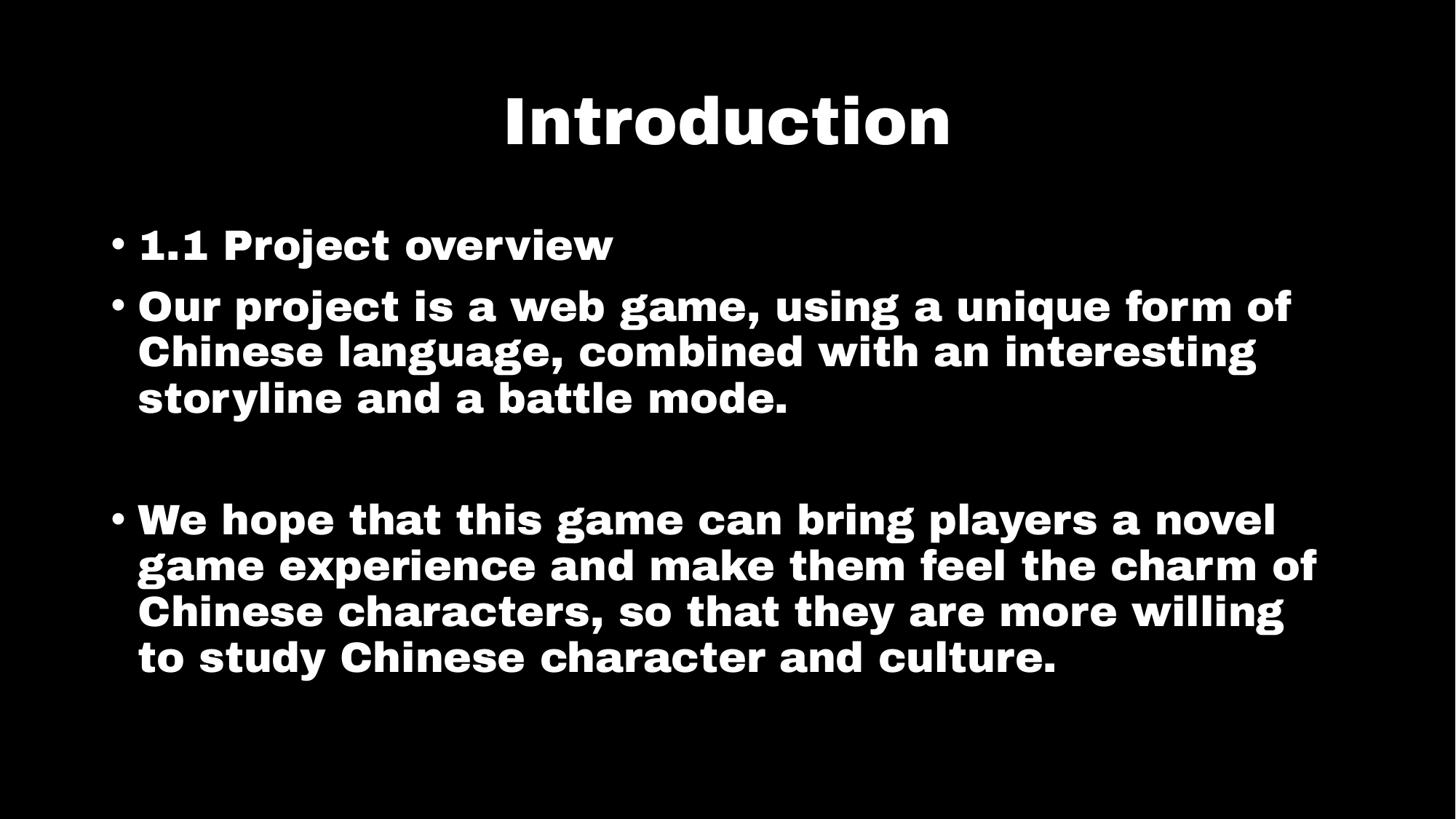

# Introduction
1.1 Project overview
Our project is a web game, using a unique form of Chinese language, combined with an interesting storyline and a battle mode.

We hope that this game can bring players a novel game experience and make them feel the charm of Chinese characters, so that they are more willing to study Chinese character and culture.